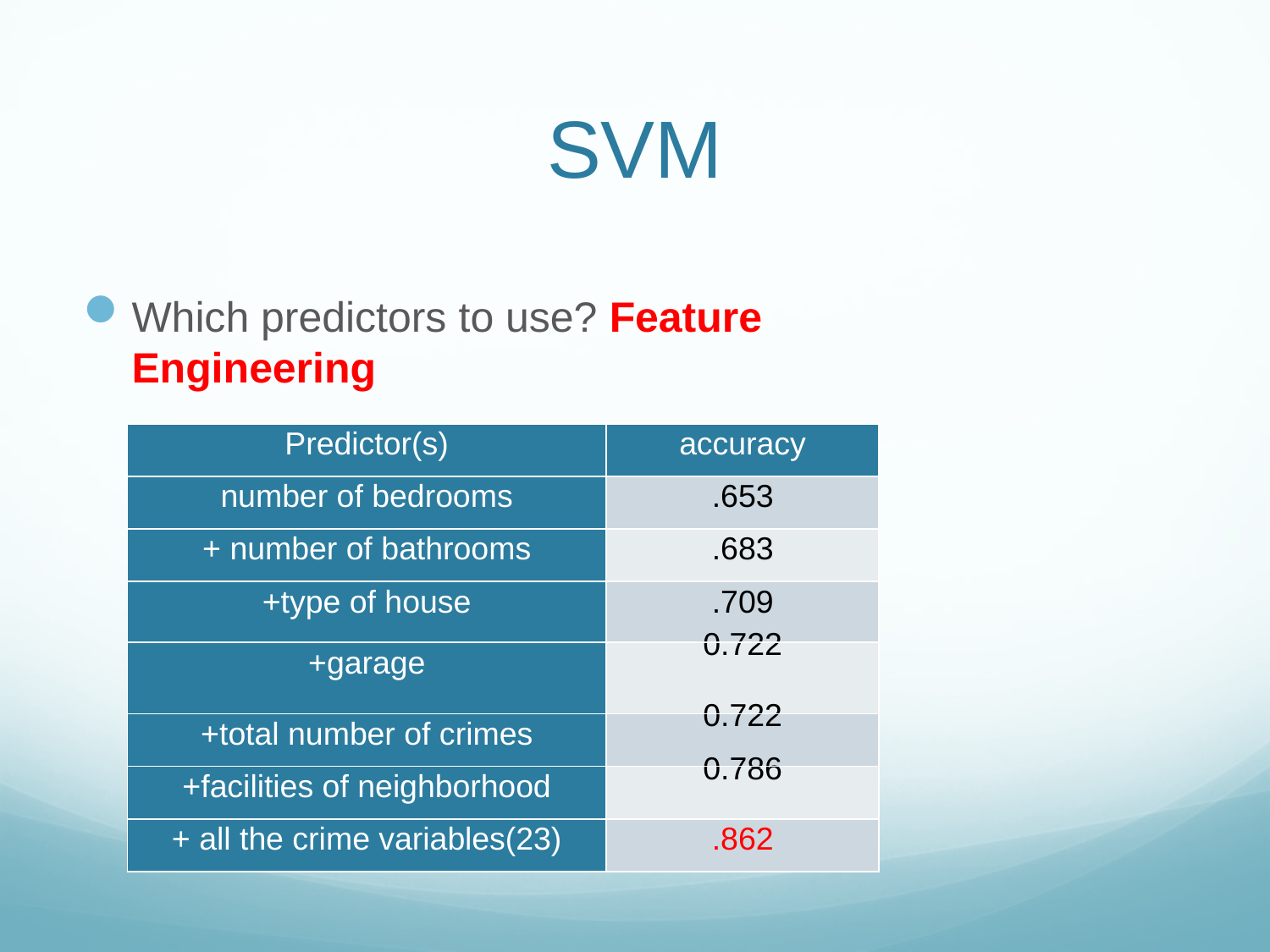

# SVM
Which predictors to use? Feature Engineering

| Predictor(s) | accuracy |
| --- | --- |
| number of bedrooms | .653 |
| + number of bathrooms | .683 |
| +type of house | .709 |
| +garage | 0.722 |
| +total number of crimes | 0.722 |
| +facilities of neighborhood | 0.786 |
| + all the crime variables(23) | .862 |